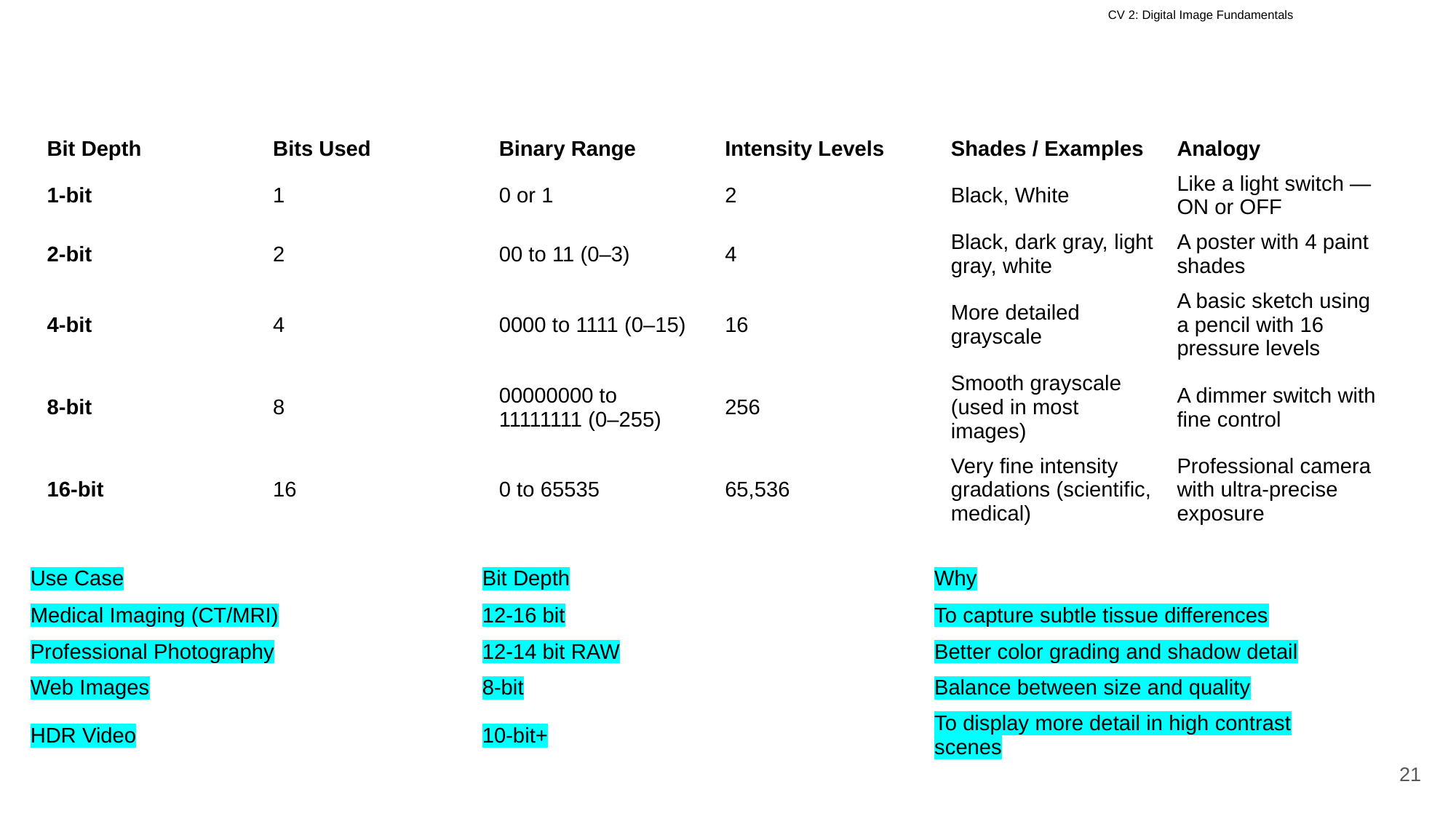

| Bit Depth | Bits Used | Binary Range | Intensity Levels | Shades / Examples | Analogy |
| --- | --- | --- | --- | --- | --- |
| 1-bit | 1 | 0 or 1 | 2 | Black, White | Like a light switch — ON or OFF |
| 2-bit | 2 | 00 to 11 (0–3) | 4 | Black, dark gray, light gray, white | A poster with 4 paint shades |
| 4-bit | 4 | 0000 to 1111 (0–15) | 16 | More detailed grayscale | A basic sketch using a pencil with 16 pressure levels |
| 8-bit | 8 | 00000000 to 11111111 (0–255) | 256 | Smooth grayscale (used in most images) | A dimmer switch with fine control |
| 16-bit | 16 | 0 to 65535 | 65,536 | Very fine intensity gradations (scientific, medical) | Professional camera with ultra-precise exposure |
| Use Case | Bit Depth | Why |
| --- | --- | --- |
| Medical Imaging (CT/MRI) | 12-16 bit | To capture subtle tissue differences |
| Professional Photography | 12-14 bit RAW | Better color grading and shadow detail |
| Web Images | 8-bit | Balance between size and quality |
| HDR Video | 10-bit+ | To display more detail in high contrast scenes |
21